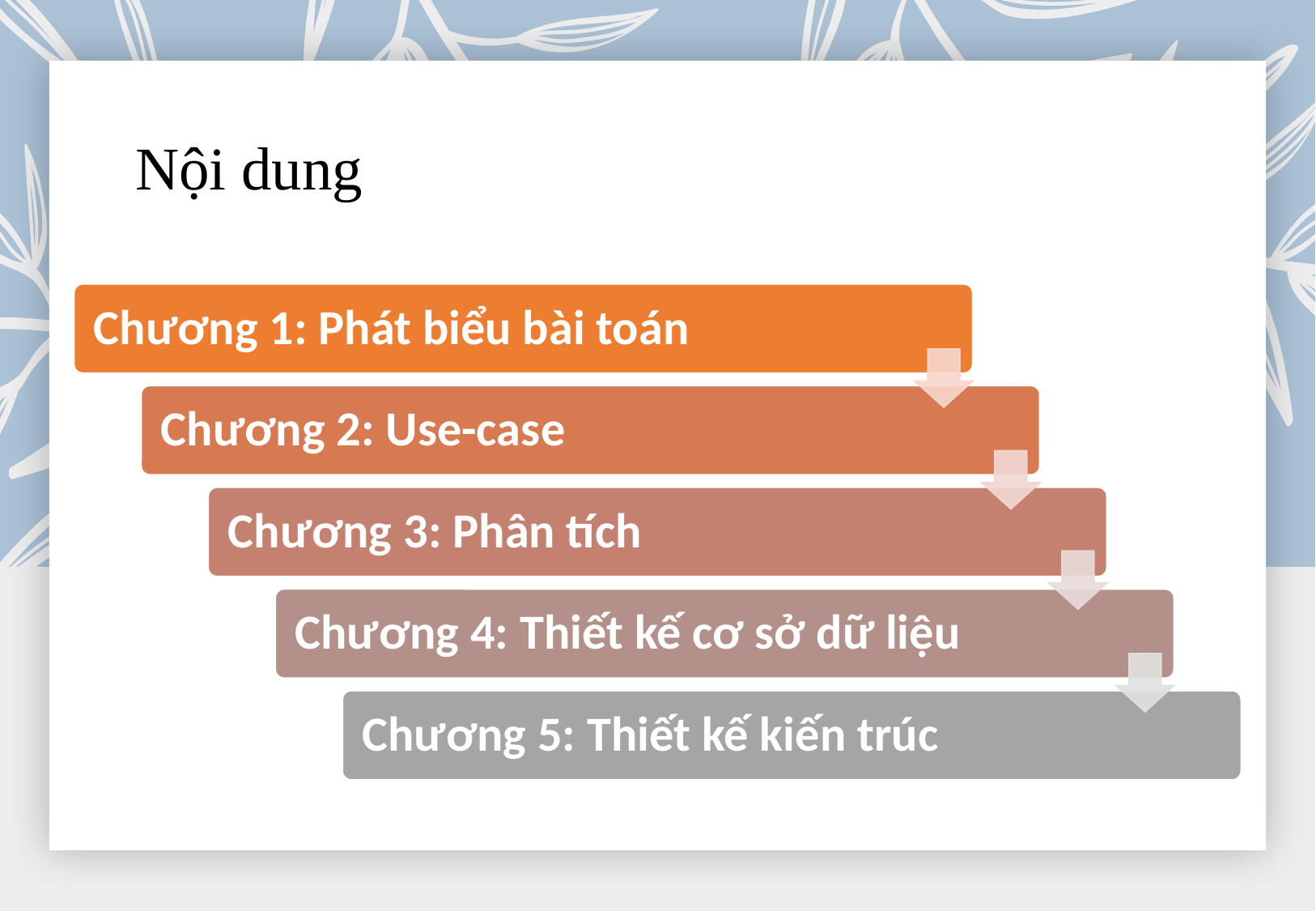

# Nội dung
Chương 1: Phát biểu bài toán
Chương 2: Use-case
Chương 3: Phân tích
Chương 4: Thiết kế cơ sở dữ liệu
Chương 5: Thiết kế kiến trúc